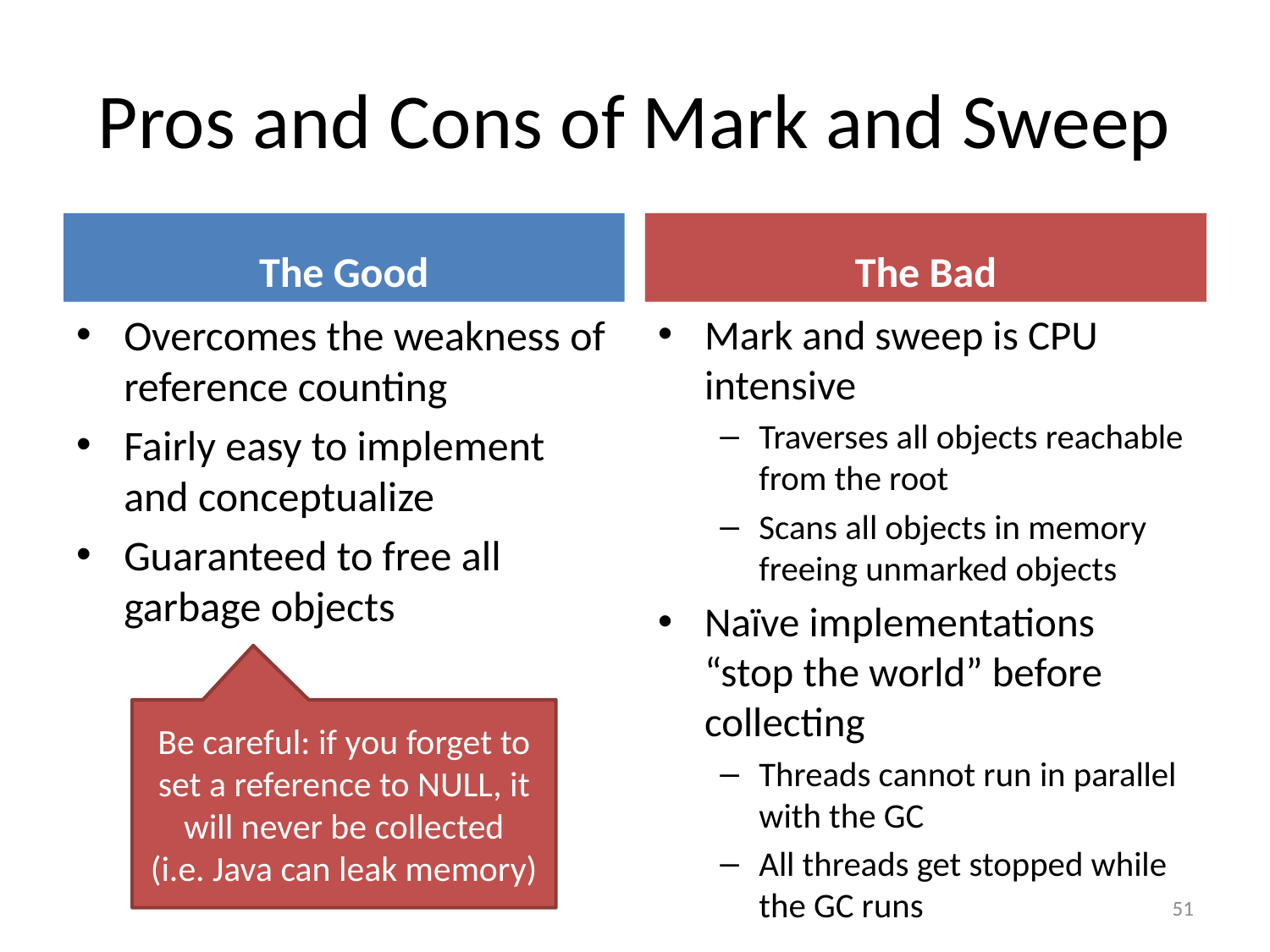

# Pros and Cons of Mark and Sweep
The Good
The Bad
Overcomes the weakness of reference counting
Fairly easy to implement and conceptualize
Guaranteed to free all garbage objects

Mark and sweep is CPU intensive
Traverses all objects reachable from the root
Scans all objects in memory freeing unmarked objects
Naïve implementations “stop the world” before collecting
Threads cannot run in parallel with the GC
All threads get stopped while the GC runs

Be careful: if you forget to set a reference to NULL, it will never be collected
(i.e. Java can leak memory)
51